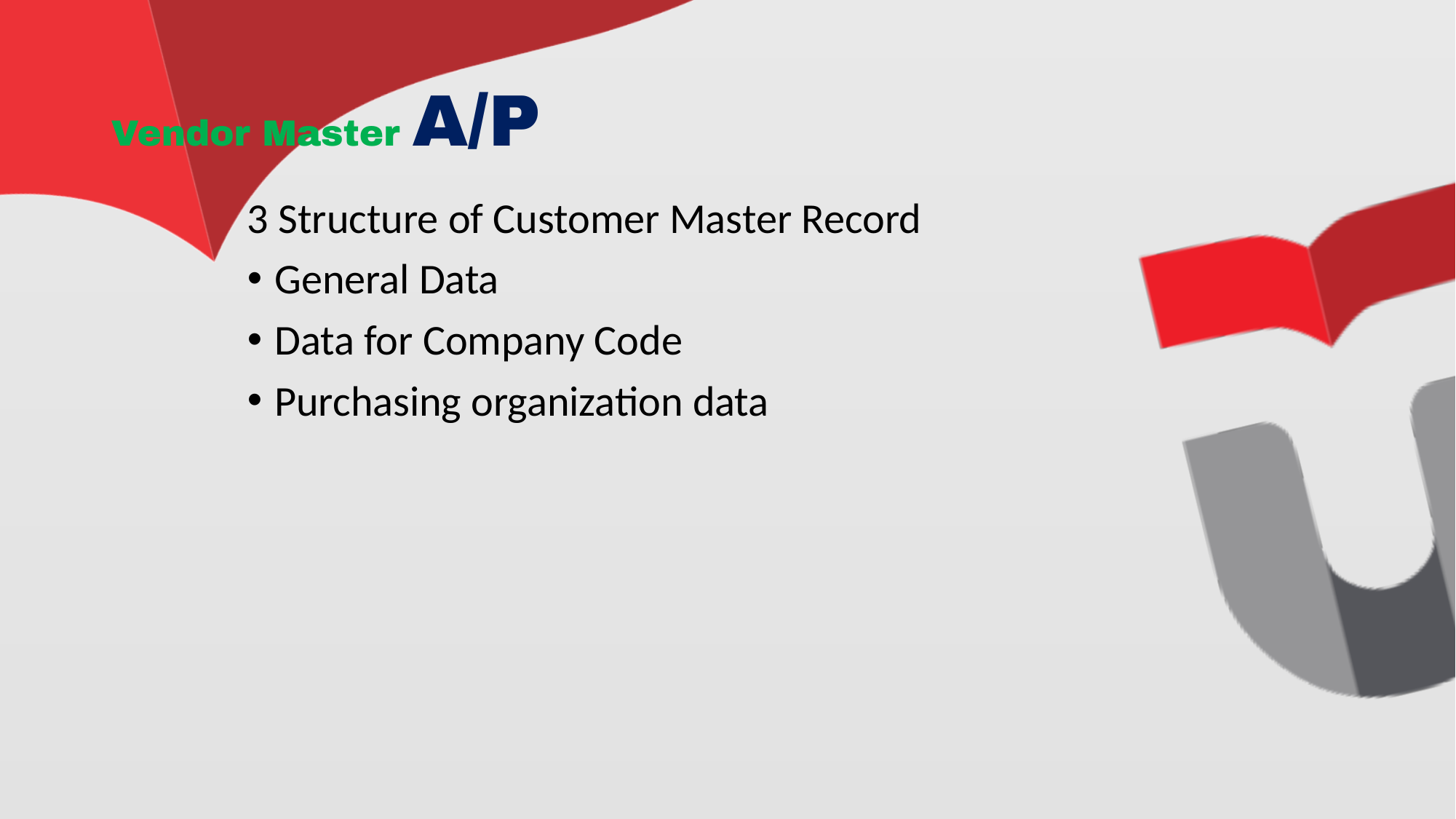

# Vendor Master A/P
3 Structure of Customer Master Record
General Data
Data for Company Code
Purchasing organization data